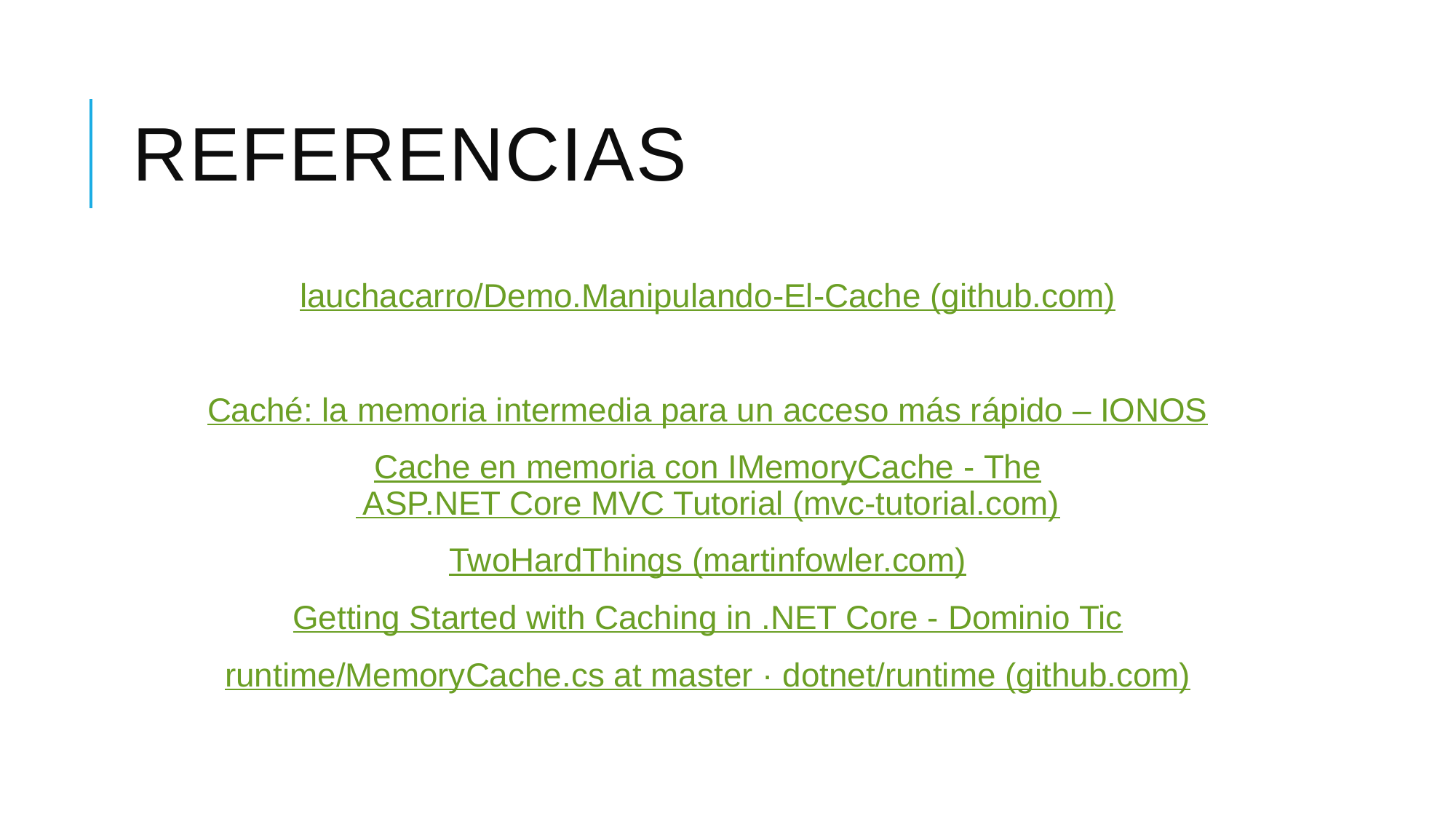

# Referencias
lauchacarro/Demo.Manipulando-El-Cache (github.com)

Caché: la memoria intermedia para un acceso más rápido – IONOS
Cache en memoria con IMemoryCache - The ASP.NET Core MVC Tutorial (mvc-tutorial.com)
TwoHardThings (martinfowler.com)
Getting Started with Caching in .NET Core - Dominio Tic
runtime/MemoryCache.cs at master · dotnet/runtime (github.com)